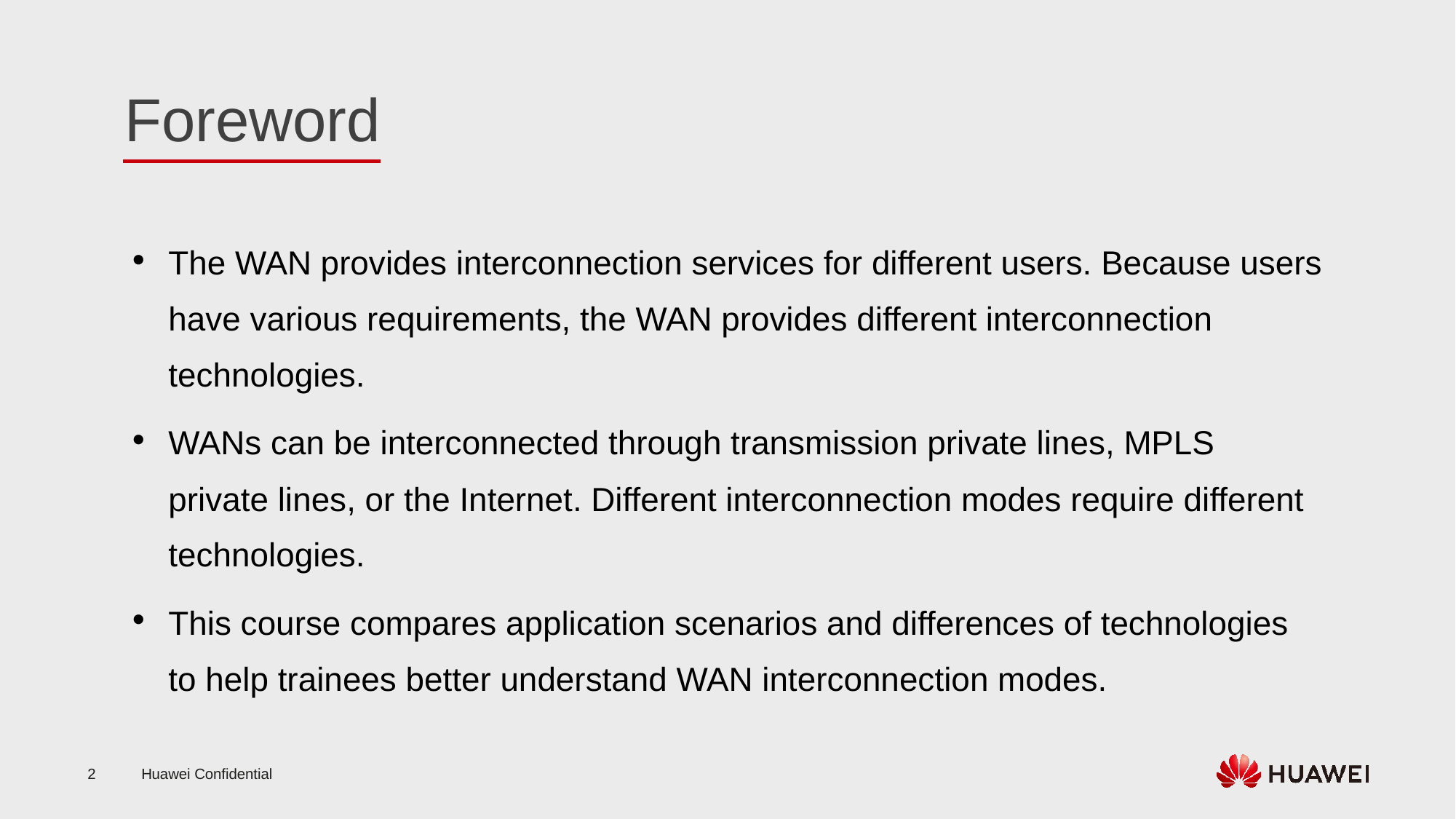

The WAN provides interconnection services for different users. Because users have various requirements, the WAN provides different interconnection technologies.
WANs can be interconnected through transmission private lines, MPLS private lines, or the Internet. Different interconnection modes require different technologies.
This course compares application scenarios and differences of technologies to help trainees better understand WAN interconnection modes.